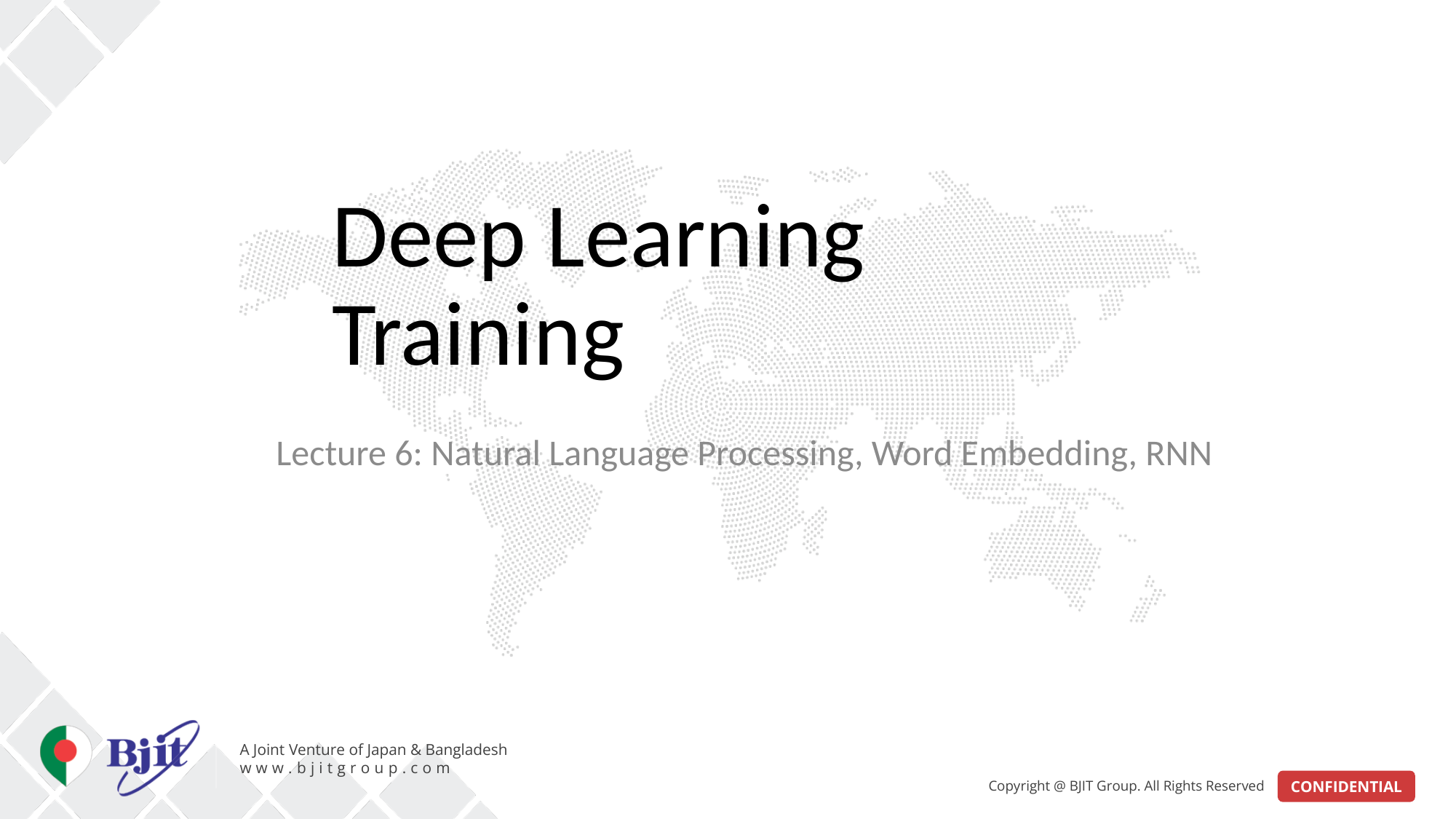

# Deep Learning Training
Lecture 6: Natural Language Processing, Word Embedding, RNN